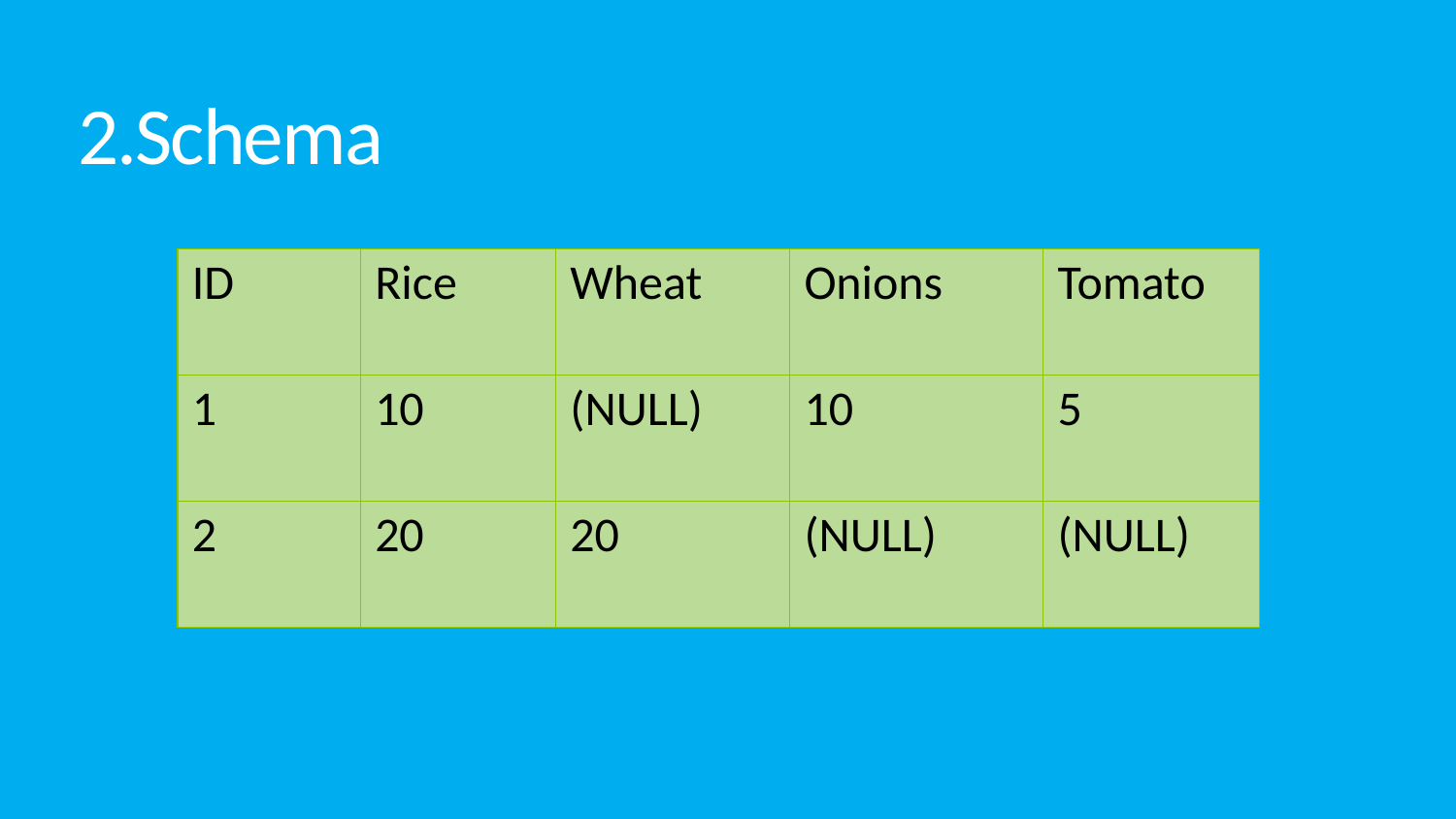

# 2.Schema
| ID | Rice | Wheat | Onions | Tomato |
| --- | --- | --- | --- | --- |
| 1 | 10 | (NULL) | 10 | 5 |
| 2 | 20 | 20 | (NULL) | (NULL) |